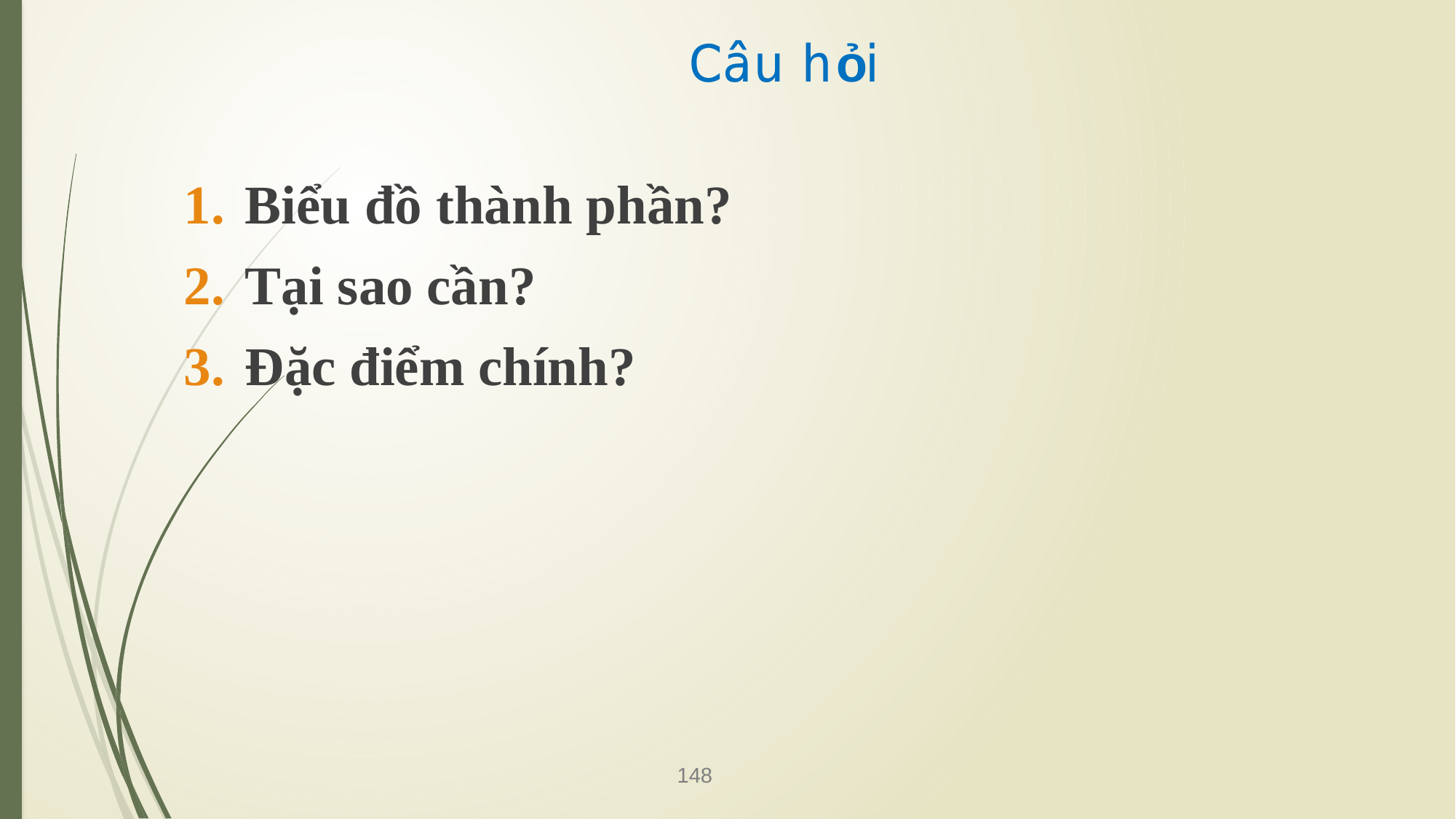

# Câu hỏi
Biểu đồ thành phần?
Tại sao cần?
Đặc điểm chính?

148